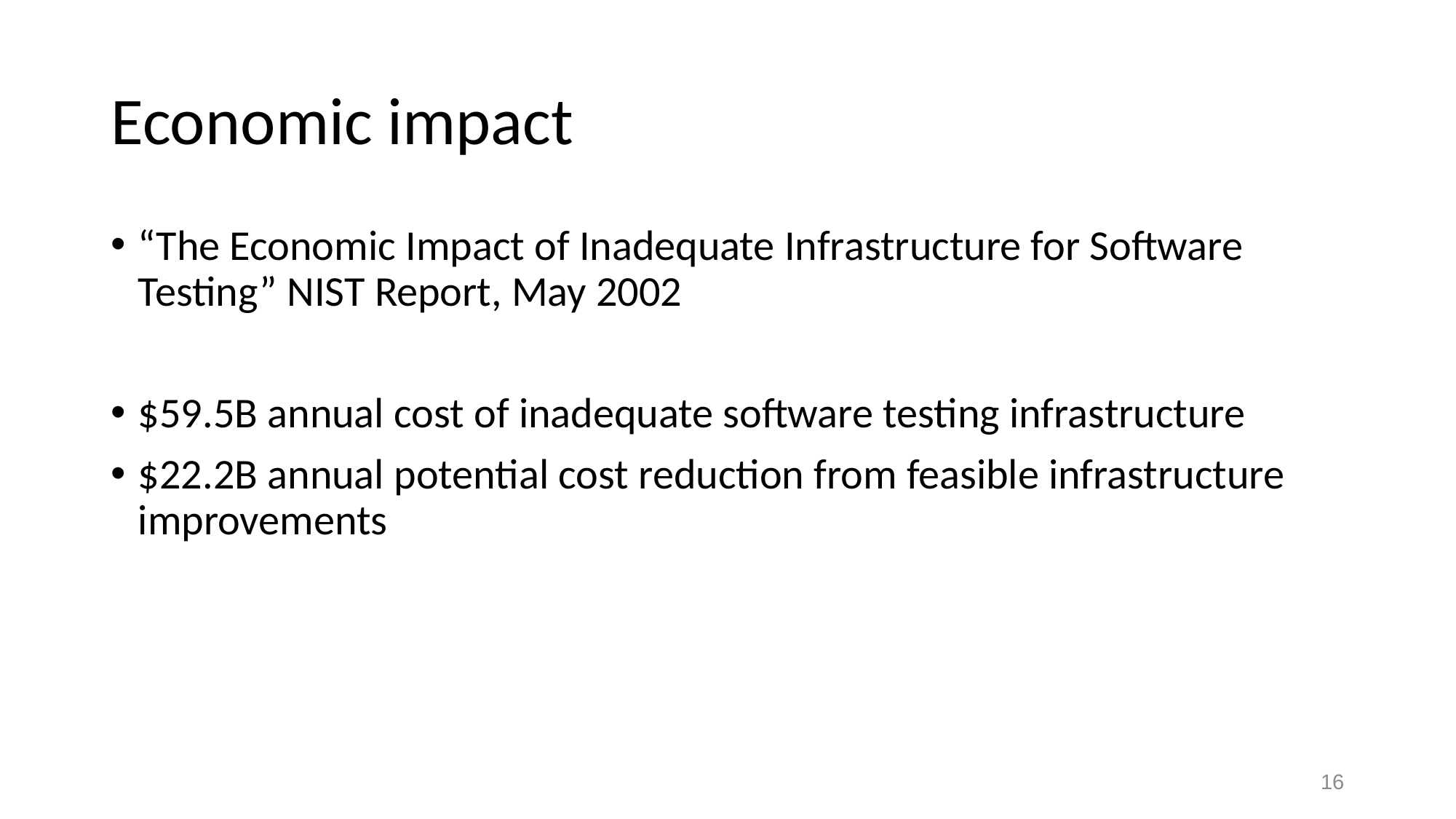

# Economic impact
“The Economic Impact of Inadequate Infrastructure for Software Testing” NIST Report, May 2002

$59.5B annual cost of inadequate software testing infrastructure
$22.2B annual potential cost reduction from feasible infrastructure improvements
16